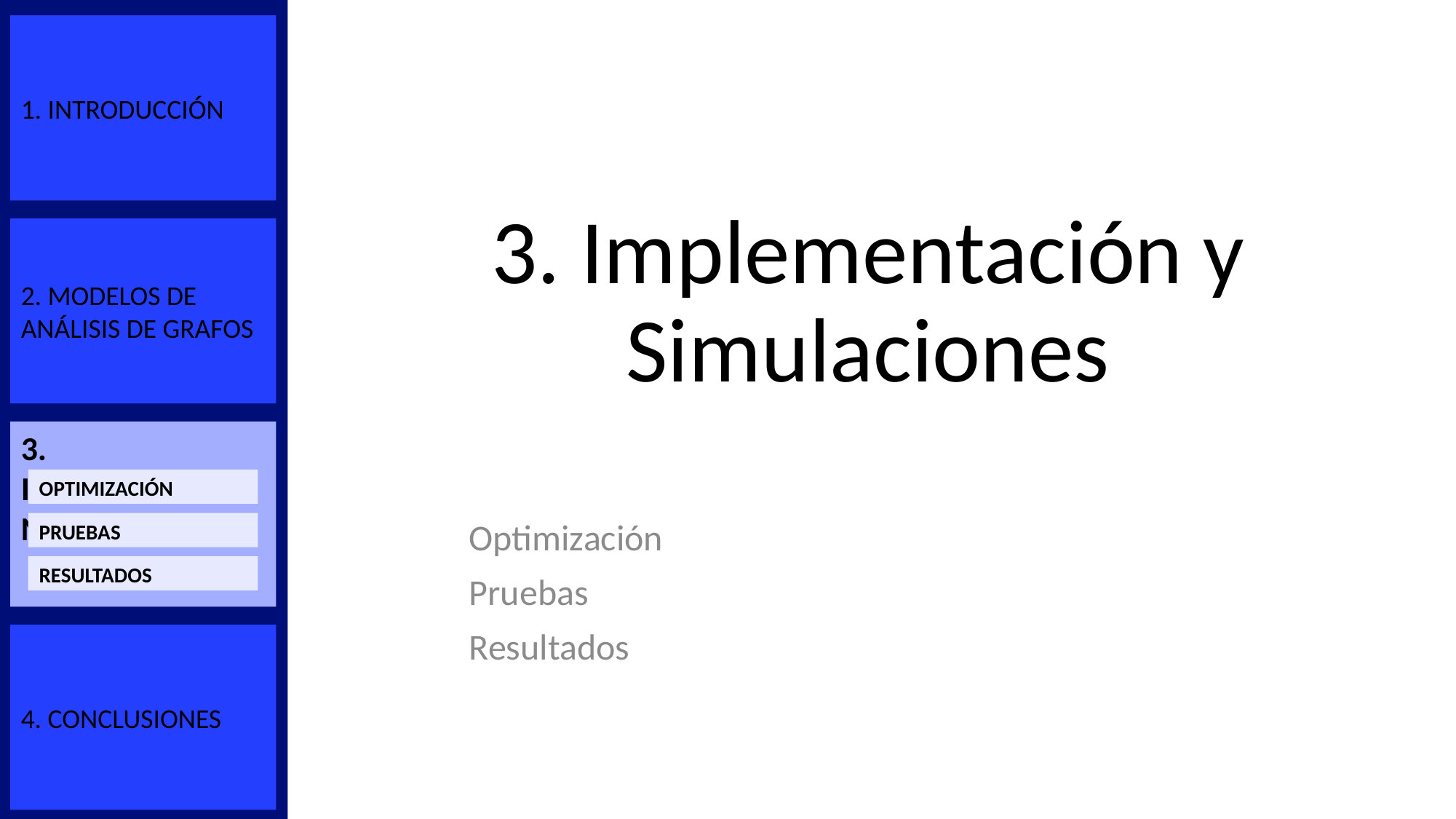

1. Introducción
# 3. Implementación y Simulaciones
2. Modelos de Análisis de Grafos
3. Implementación
Optimización
Pruebas
Optimización
Pruebas
Resultados
Resultados
4. Conclusiones